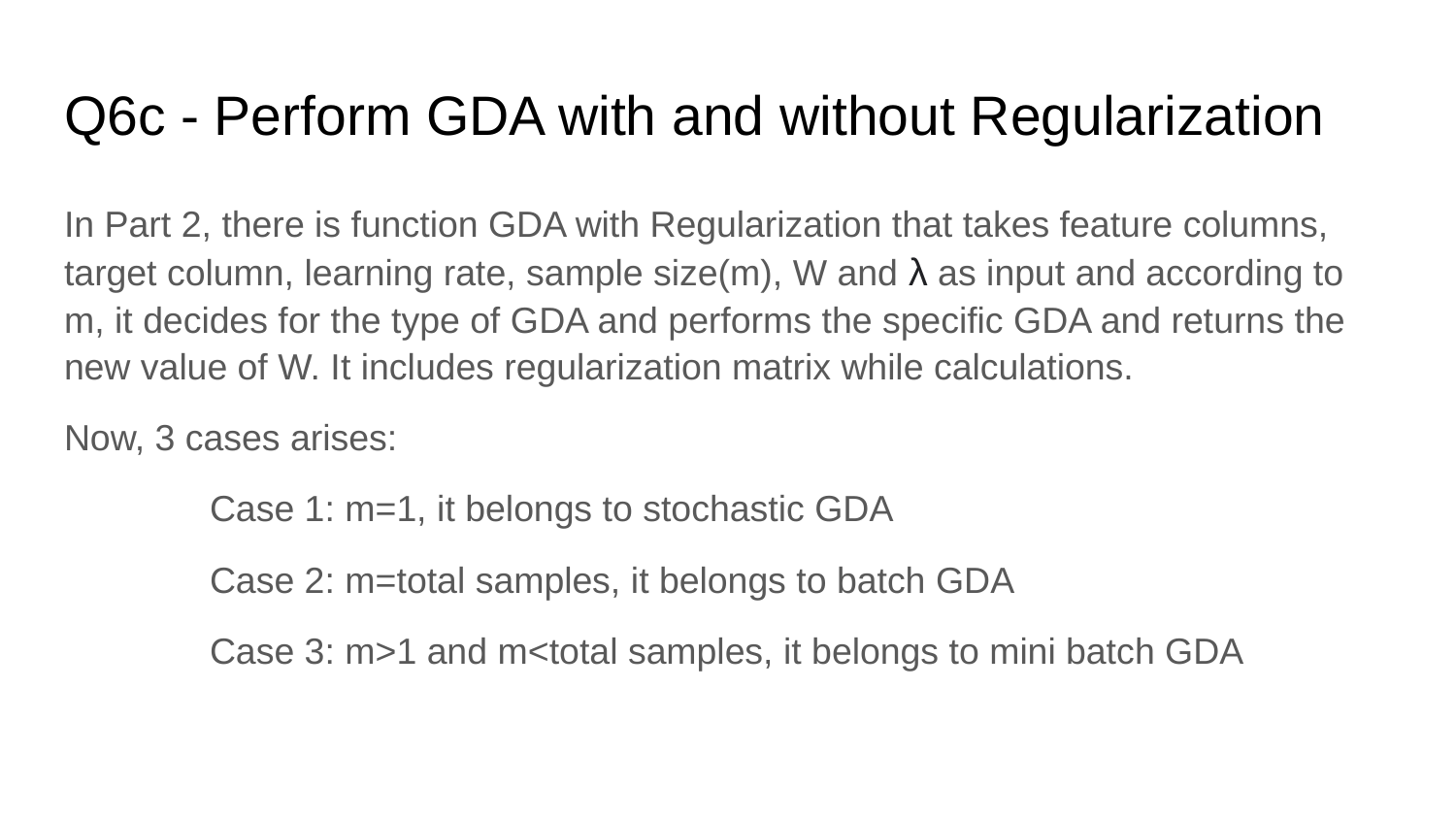

# Q6c - Perform GDA with and without Regularization

In Part 2, there is function GDA with Regularization that takes feature columns, target column, learning rate, sample size(m), W and λ as input and according to m, it decides for the type of GDA and performs the specific GDA and returns the new value of W. It includes regularization matrix while calculations.
Now, 3 cases arises:
	Case 1: m=1, it belongs to stochastic GDA
	Case 2: m=total samples, it belongs to batch GDA
	Case 3: m>1 and m<total samples, it belongs to mini batch GDA